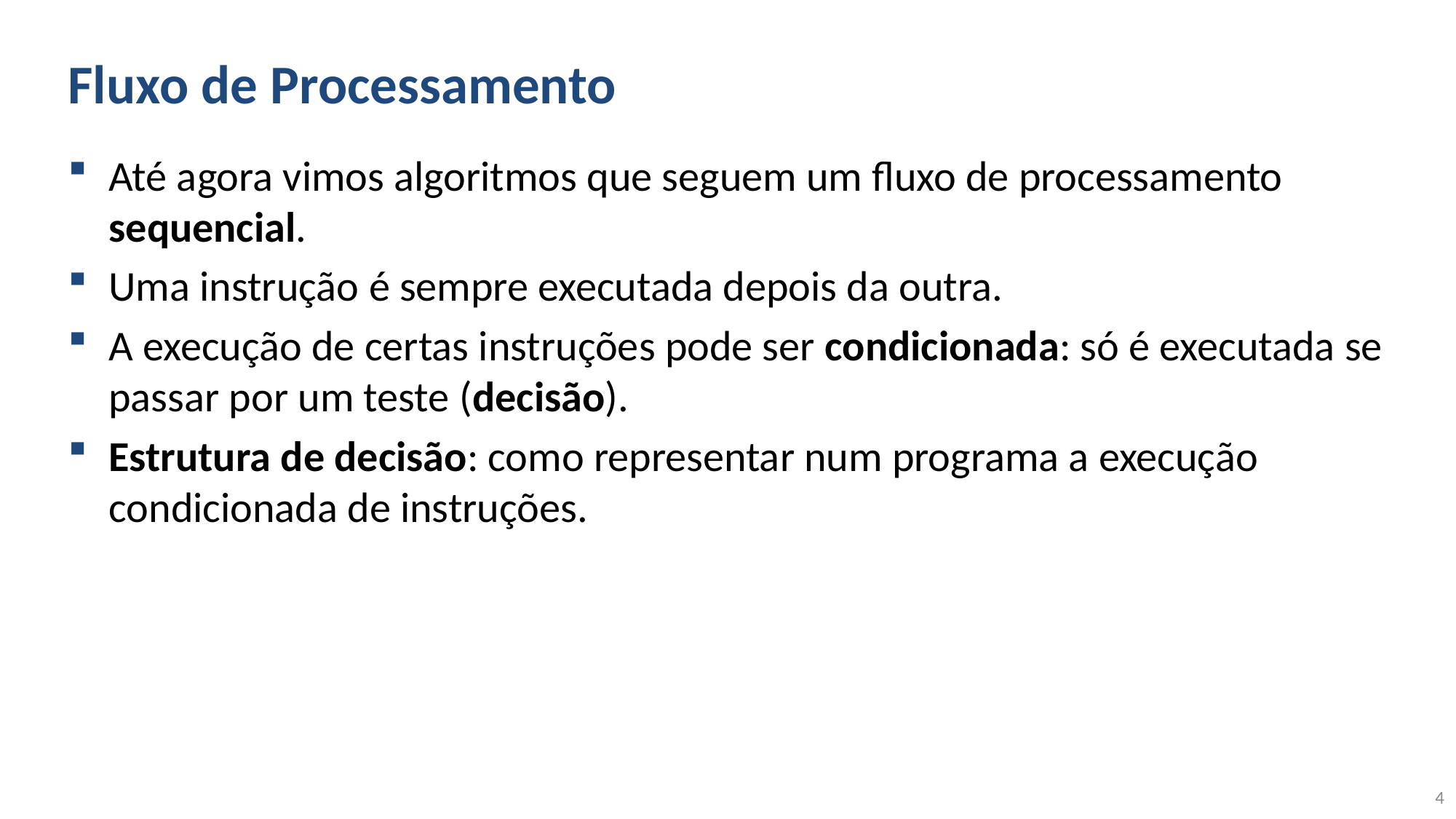

# Fluxo de Processamento
Até agora vimos algoritmos que seguem um fluxo de processamento sequencial.
Uma instrução é sempre executada depois da outra.
A execução de certas instruções pode ser condicionada: só é executada se passar por um teste (decisão).
Estrutura de decisão: como representar num programa a execução condicionada de instruções.

4